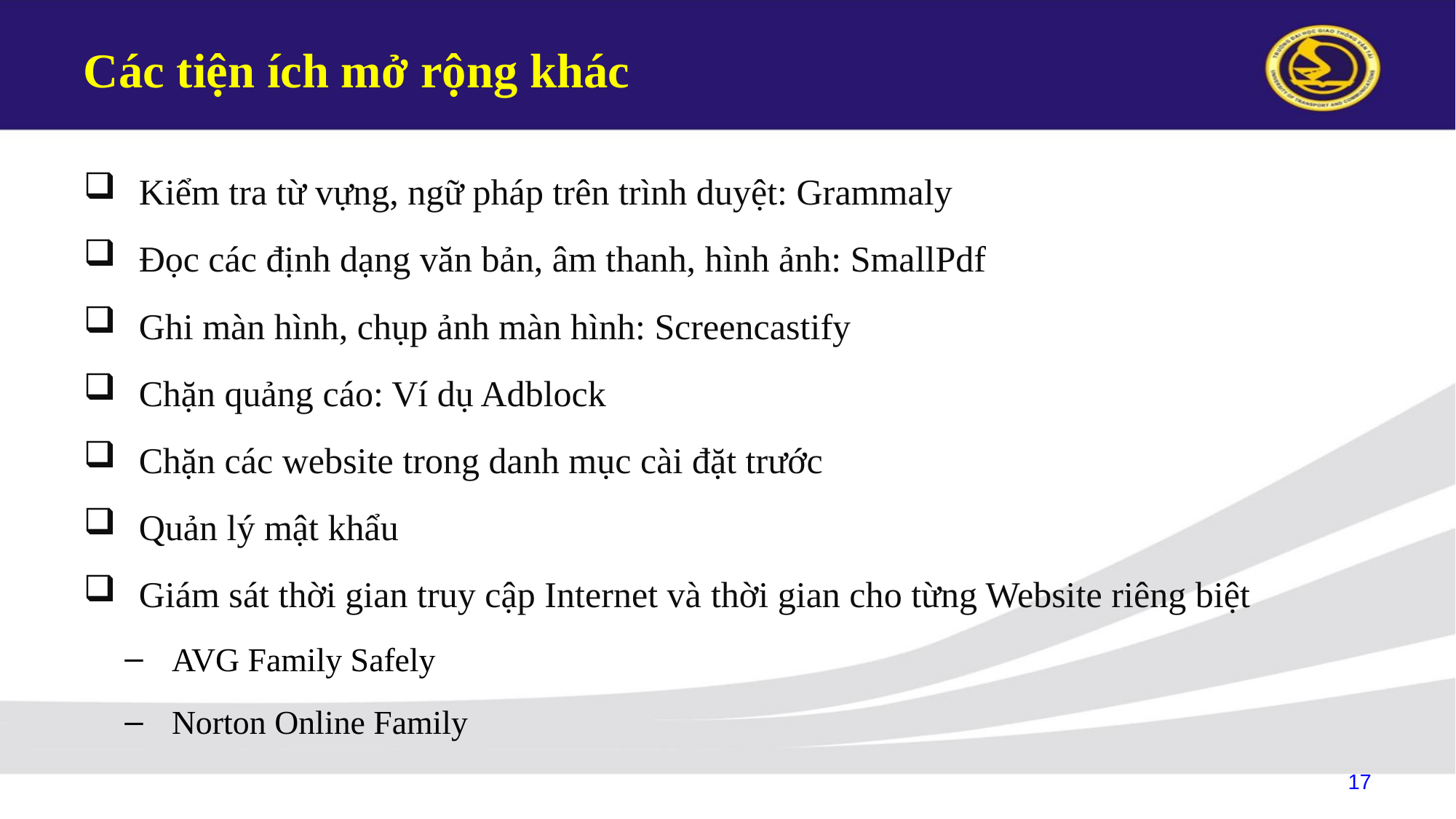

# Các tiện ích mở rộng khác
Kiểm tra từ vựng, ngữ pháp trên trình duyệt: Grammaly
Đọc các định dạng văn bản, âm thanh, hình ảnh: SmallPdf
Ghi màn hình, chụp ảnh màn hình: Screencastify
Chặn quảng cáo: Ví dụ Adblock
Chặn các website trong danh mục cài đặt trước
Quản lý mật khẩu
Giám sát thời gian truy cập Internet và thời gian cho từng Website riêng biệt
AVG Family Safely
Norton Online Family
17